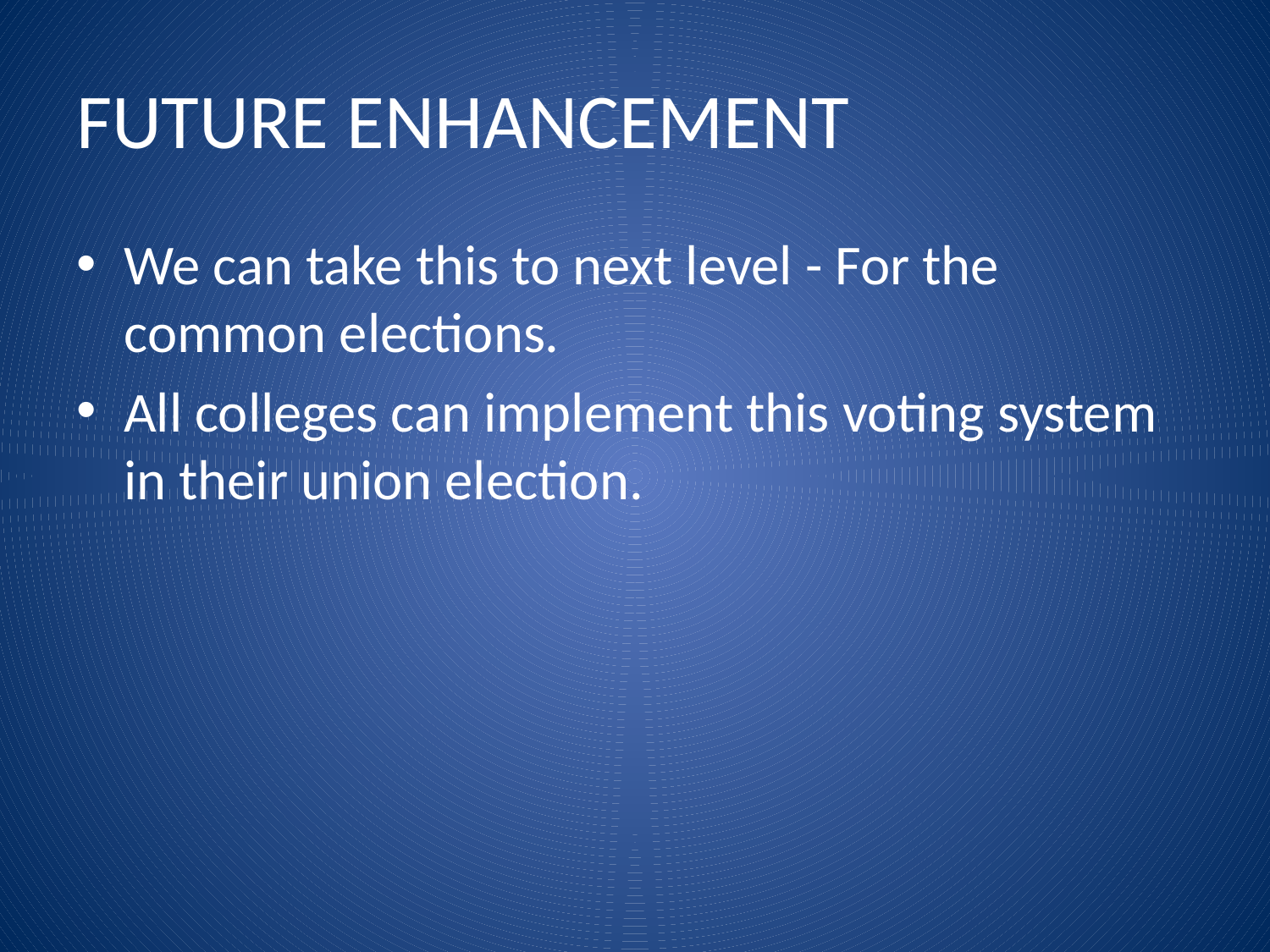

# FUTURE ENHANCEMENT
We can take this to next level - For the common elections.
All colleges can implement this voting system in their union election.